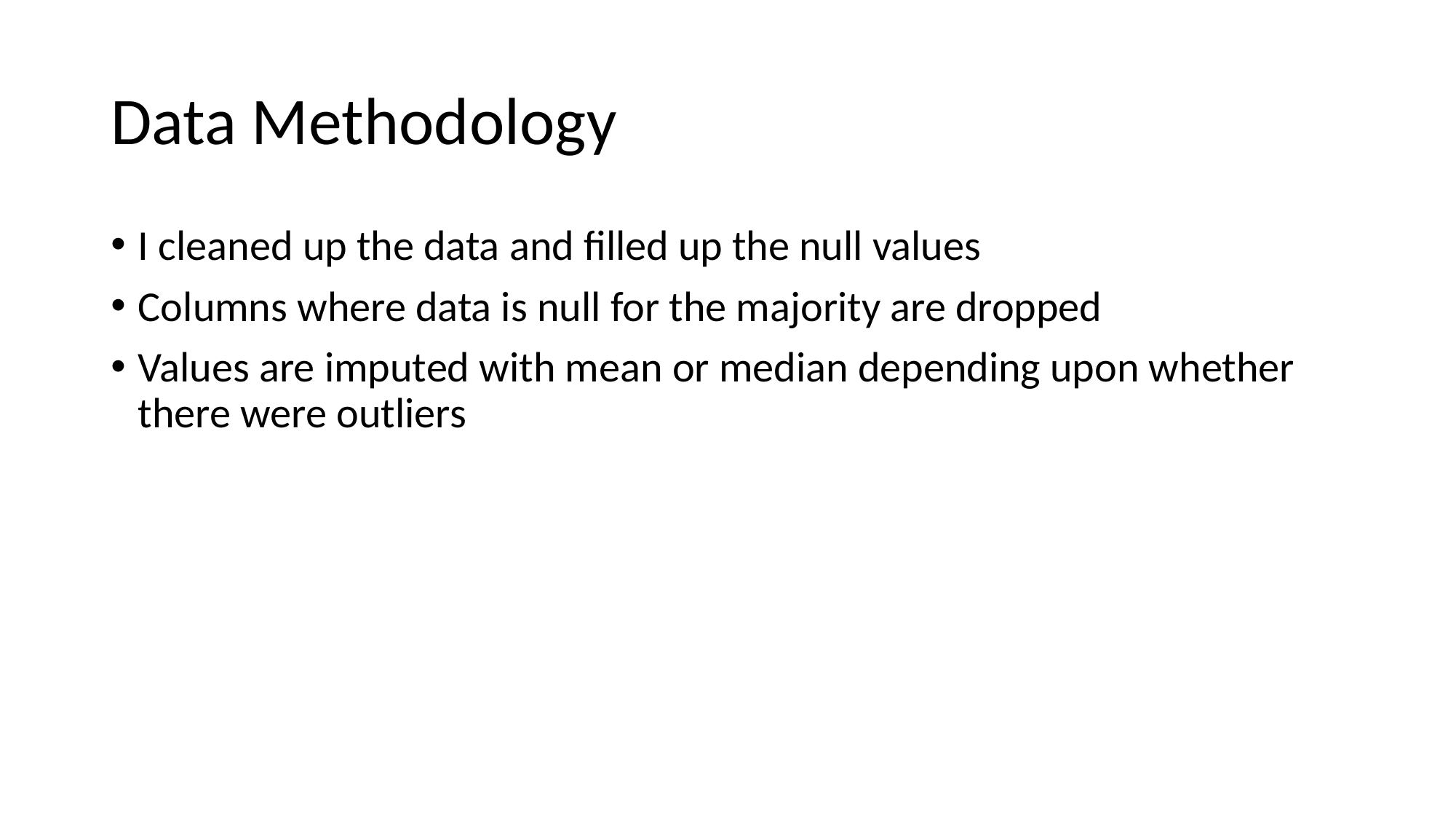

# Data Methodology
I cleaned up the data and filled up the null values
Columns where data is null for the majority are dropped
Values are imputed with mean or median depending upon whether there were outliers